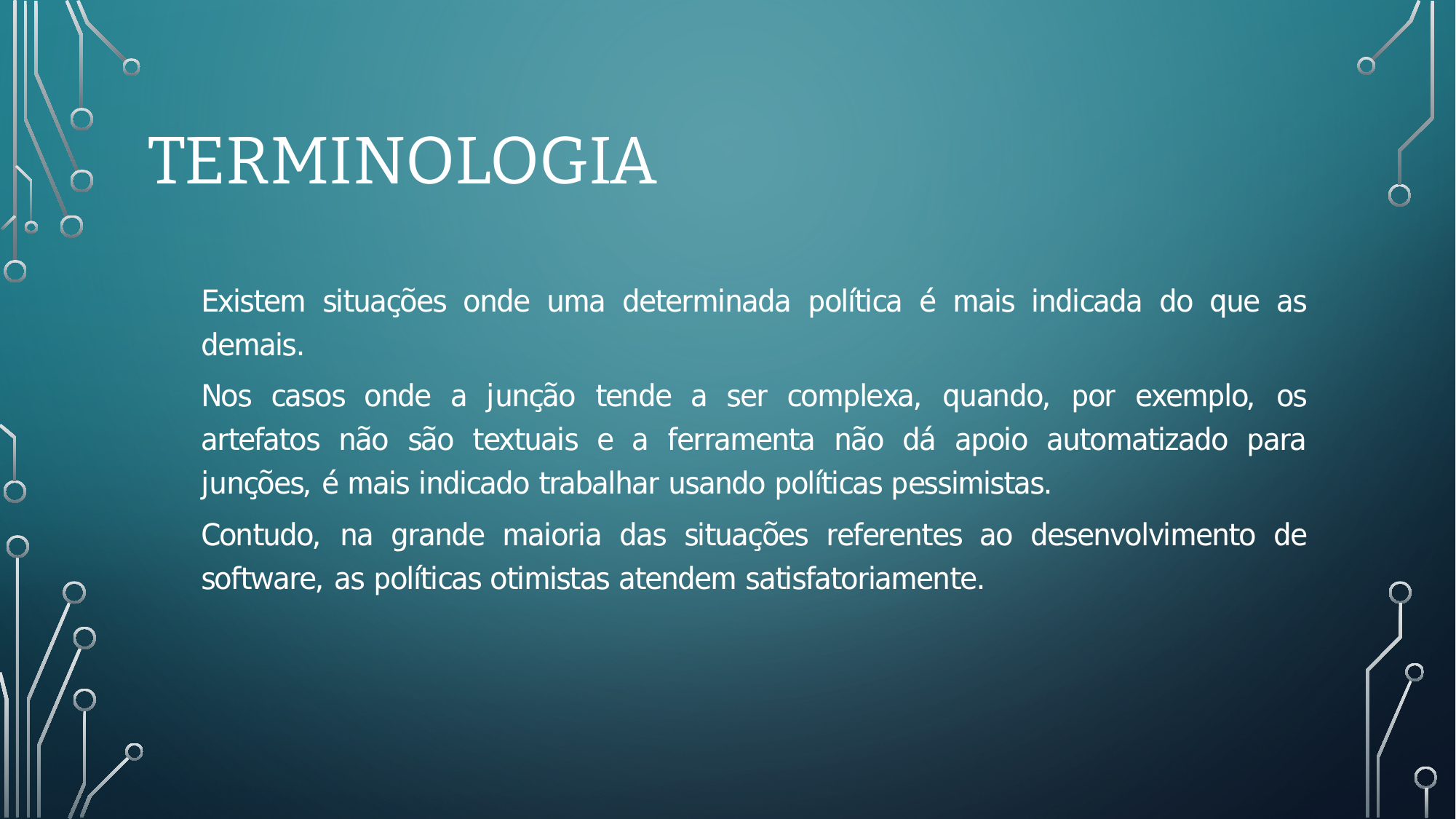

# TERMINOLOGIA
Existem situações onde uma determinada política é mais indicada do que as demais.
Nos casos onde a junção tende a ser complexa, quando, por exemplo, os artefatos não são textuais e a ferramenta não dá apoio automatizado para junções, é mais indicado trabalhar usando políticas pessimistas.
Contudo, na grande maioria das situações referentes ao desenvolvimento de software, as políticas otimistas atendem satisfatoriamente.